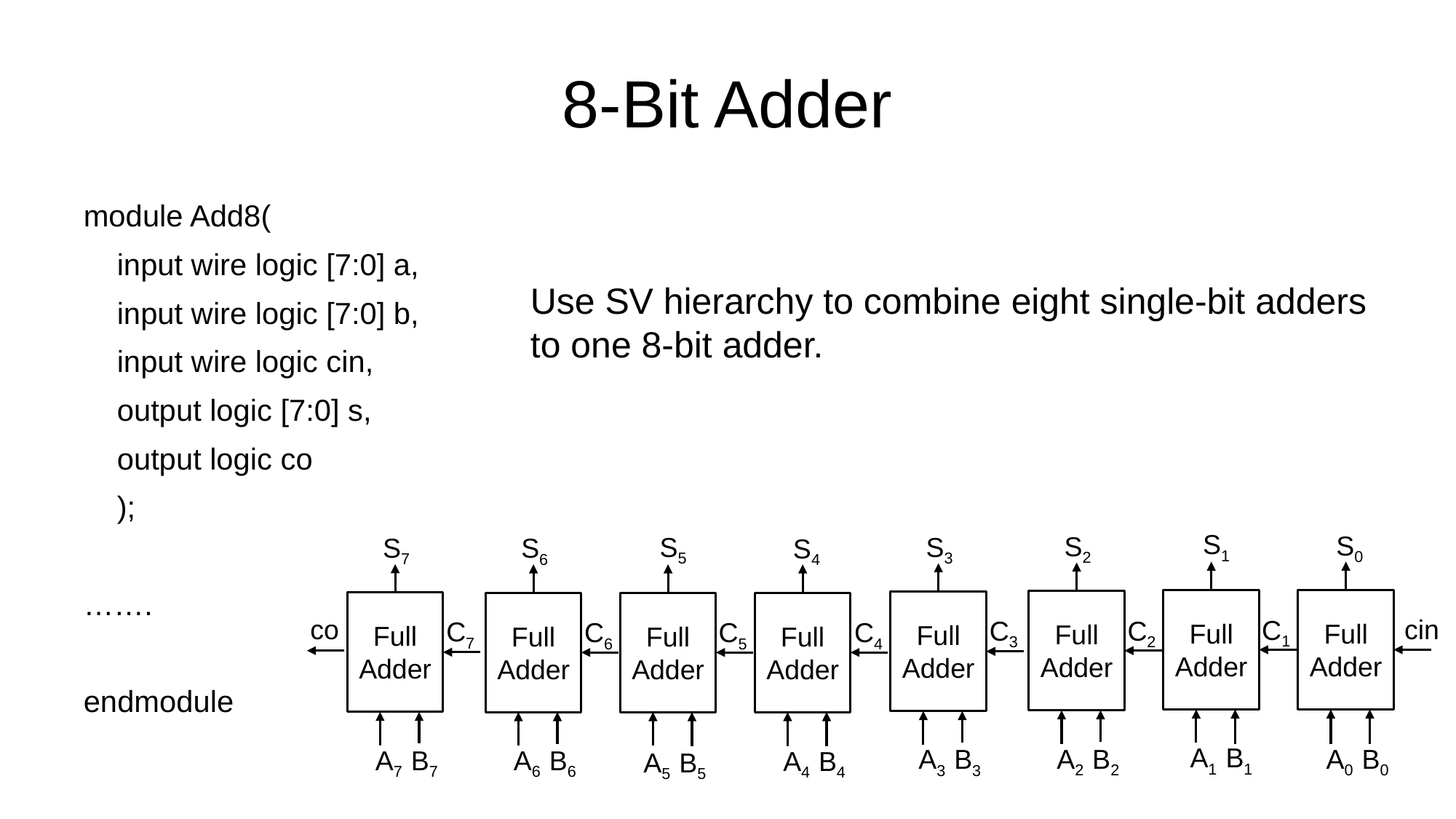

# 8-Bit Adder
module Add8(
    input wire logic [7:0] a,
    input wire logic [7:0] b,
    input wire logic cin,
    output logic [7:0] s,
    output logic co
    );

…….

endmodule

Use SV hierarchy to combine eight single-bit adders to one 8-bit adder.

S1
S0
S2
S3
S5
S7
S6
S4

cin
co
C1
C3
C2
C7
C6
C5
C4
Full Adder
Full Adder
Full Adder
Full Adder
Full Adder
Full Adder
Full Adder
Full Adder
A1  B1
A2  B2
A0  B0
A3  B3
A7  B7
A6  B6
A4  B4
A5  B5